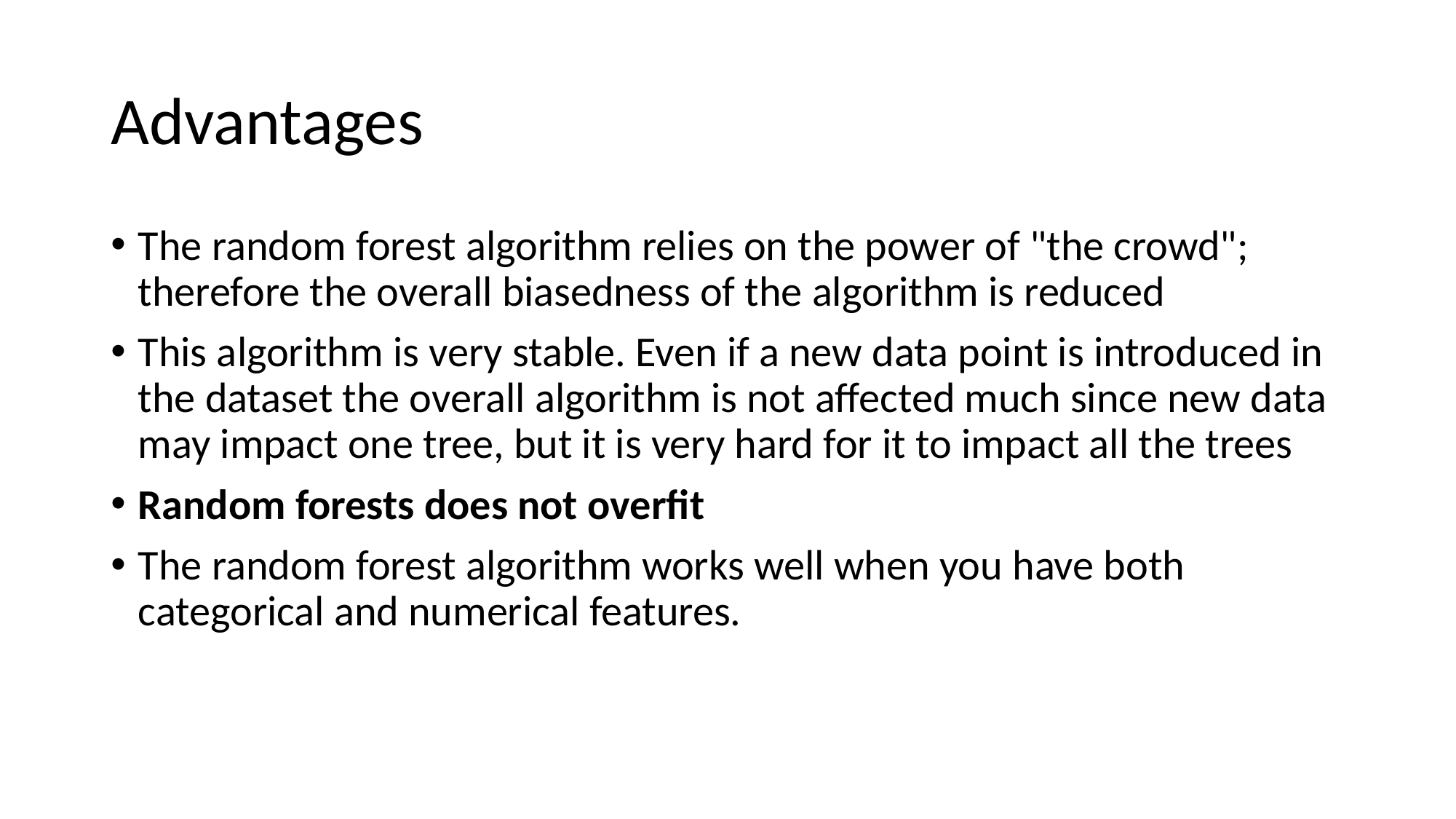

# Advantages
The random forest algorithm relies on the power of "the crowd"; therefore the overall biasedness of the algorithm is reduced
This algorithm is very stable. Even if a new data point is introduced in the dataset the overall algorithm is not affected much since new data may impact one tree, but it is very hard for it to impact all the trees
Random forests does not overfit
The random forest algorithm works well when you have both categorical and numerical features.